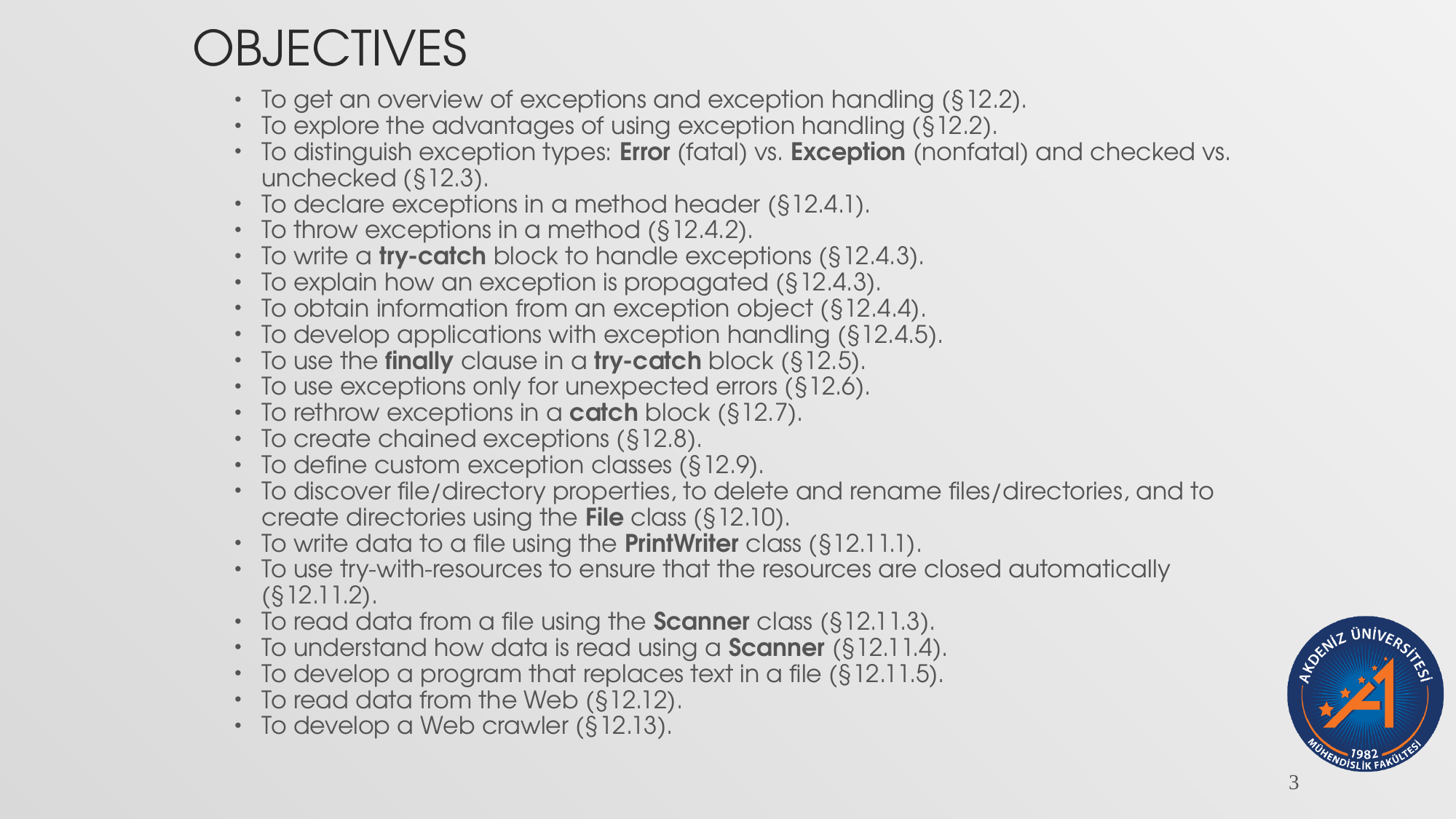

# Objectives
To get an overview of exceptions and exception handling (§12.2).
To explore the advantages of using exception handling (§12.2).
To distinguish exception types: Error (fatal) vs. Exception (nonfatal) and checked vs. unchecked (§12.3).
To declare exceptions in a method header (§12.4.1).
To throw exceptions in a method (§12.4.2).
To write a try-catch block to handle exceptions (§12.4.3).
To explain how an exception is propagated (§12.4.3).
To obtain information from an exception object (§12.4.4).
To develop applications with exception handling (§12.4.5).
To use the finally clause in a try-catch block (§12.5).
To use exceptions only for unexpected errors (§12.6).
To rethrow exceptions in a catch block (§12.7).
To create chained exceptions (§12.8).
To define custom exception classes (§12.9).
To discover file/directory properties, to delete and rename files/directories, and to create directories using the File class (§12.10).
To write data to a file using the PrintWriter class (§12.11.1).
To use try-with-resources to ensure that the resources are closed automatically (§12.11.2).
To read data from a file using the Scanner class (§12.11.3).
To understand how data is read using a Scanner (§12.11.4).
To develop a program that replaces text in a file (§12.11.5).
To read data from the Web (§12.12).
To develop a Web crawler (§12.13).

3